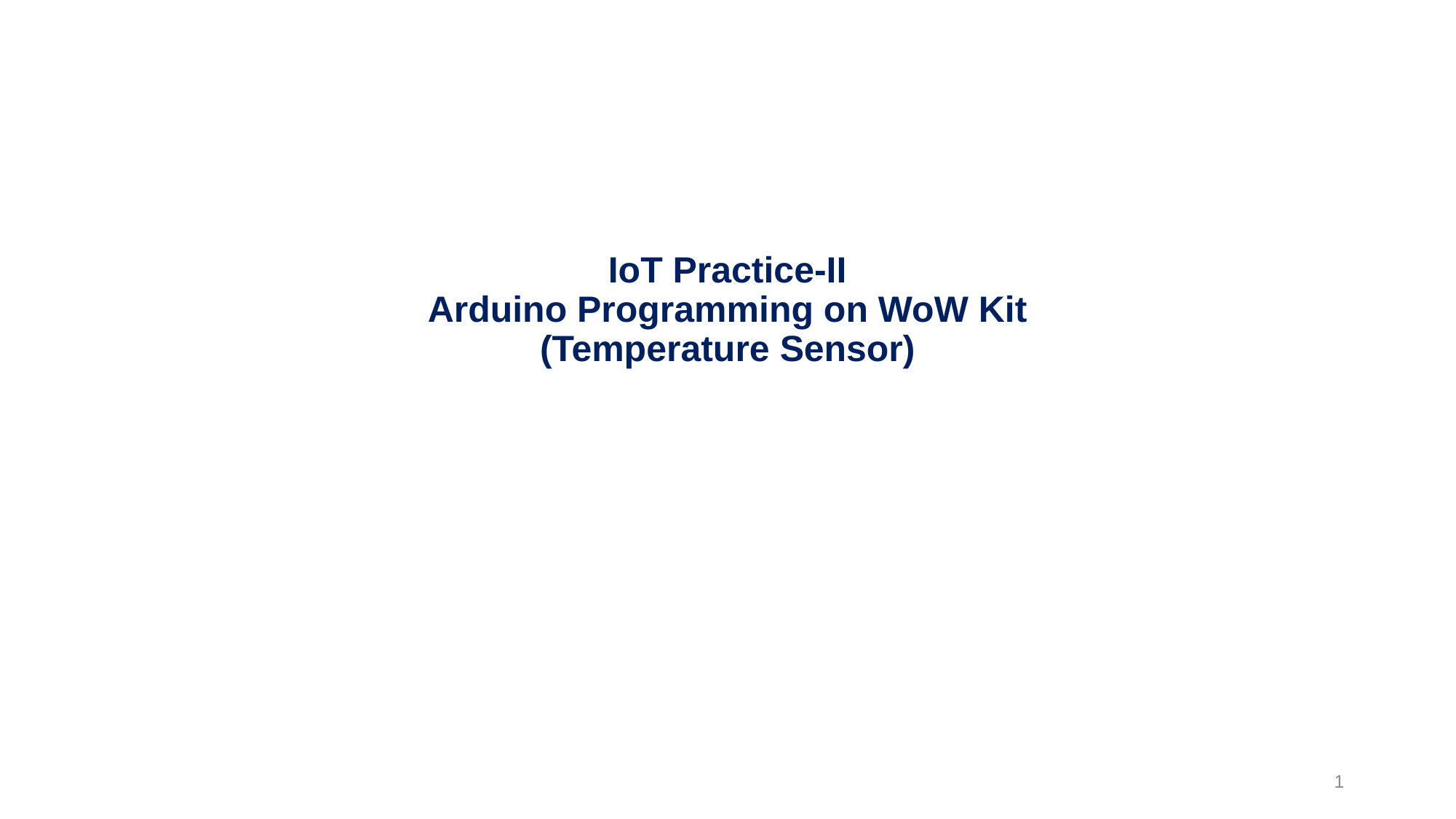

# IoT Practice-II Arduino Programming on WoW Kit (Temperature Sensor)
1